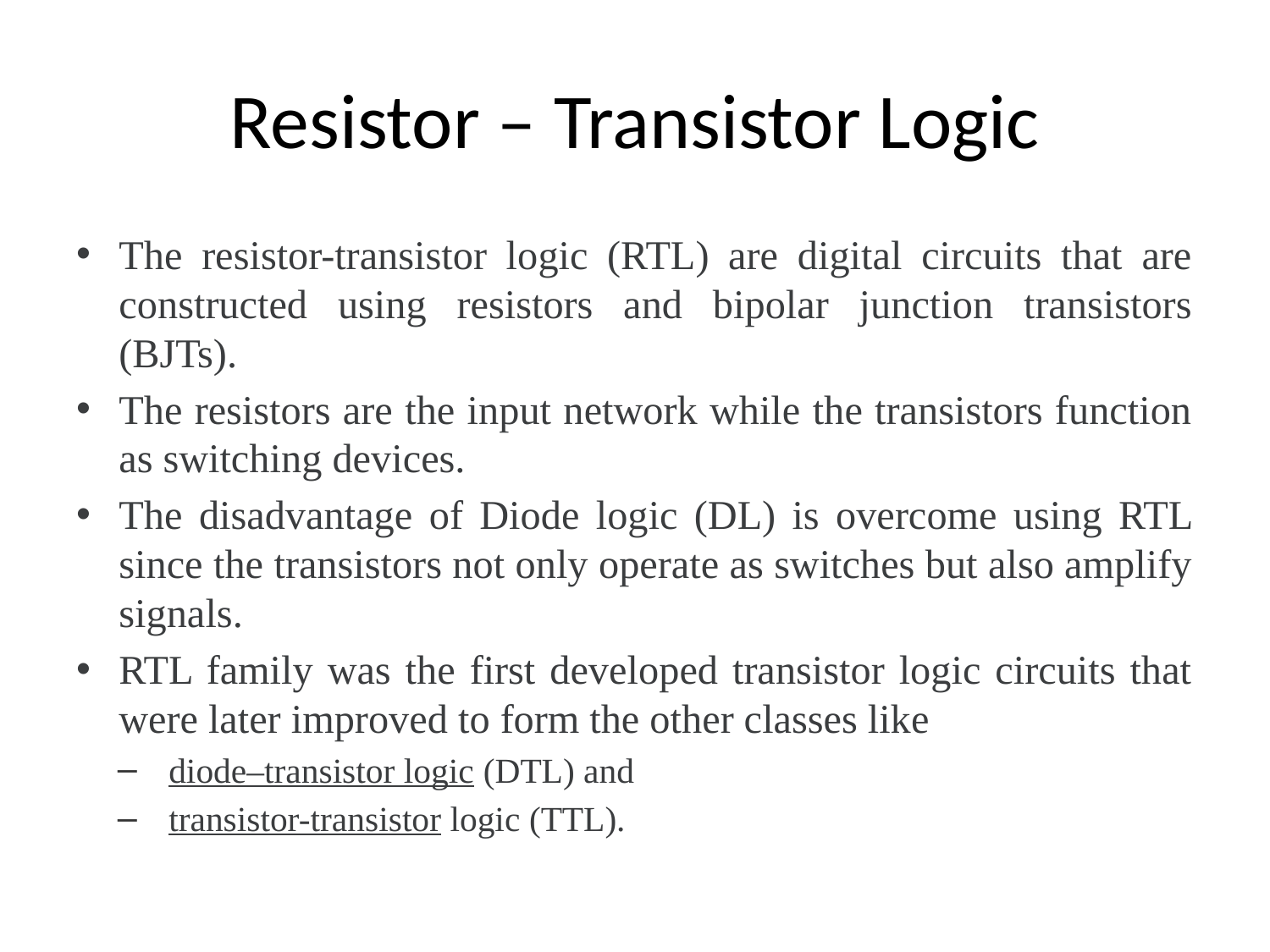

# Resistor – Transistor Logic
The resistor-transistor logic (RTL) are digital circuits that are constructed using resistors and bipolar junction transistors (BJTs).
The resistors are the input network while the transistors function as switching devices.
The disadvantage of Diode logic (DL) is overcome using RTL since the transistors not only operate as switches but also amplify signals.
RTL family was the first developed transistor logic circuits that were later improved to form the other classes like
diode–transistor logic (DTL) and
transistor-transistor logic (TTL).